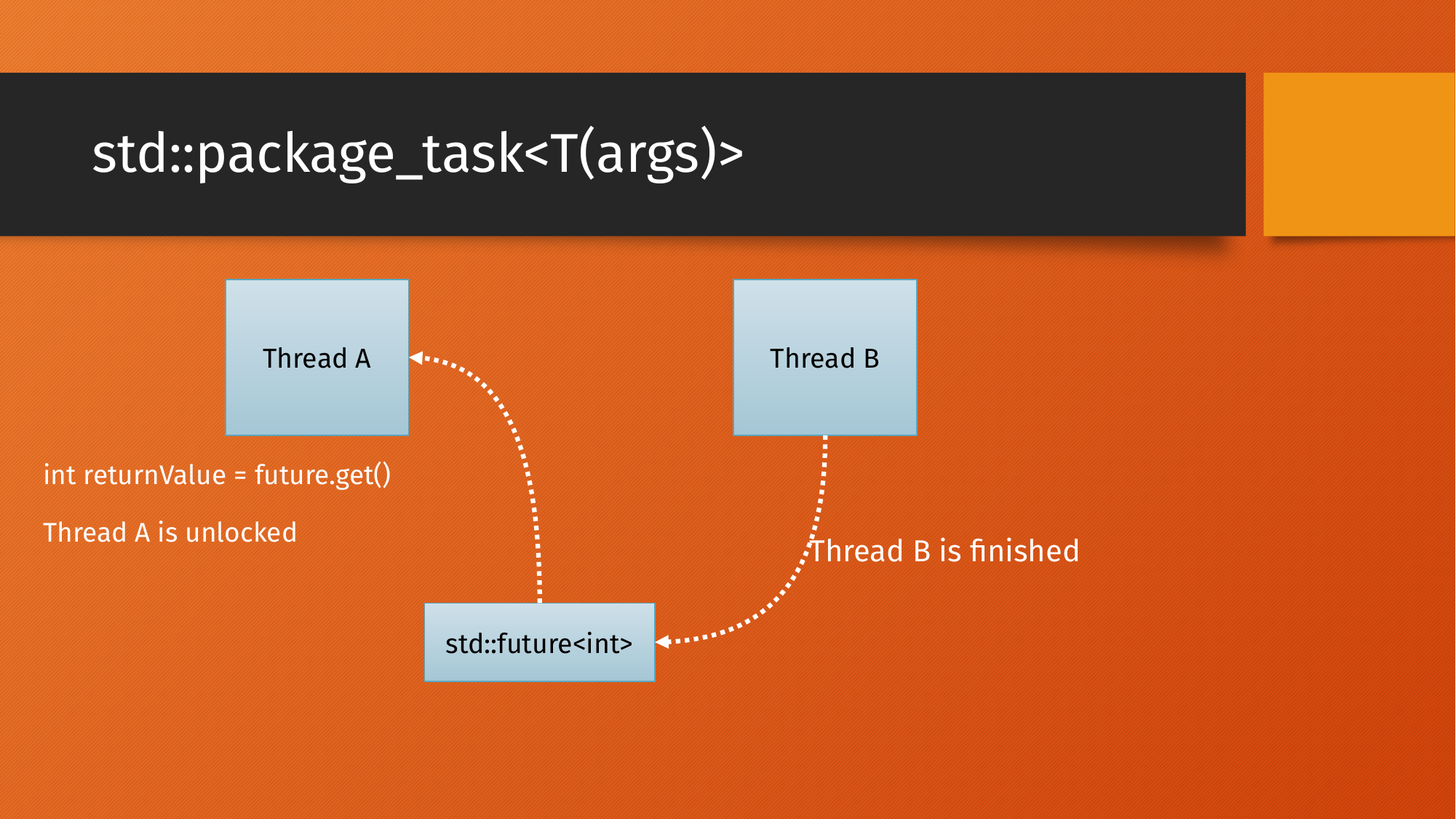

# std::package_task<T(args)>
Thread A
Thread B
int returnValue = future.get()

Thread A is unlocked

Thread B is finished
std::future<int>